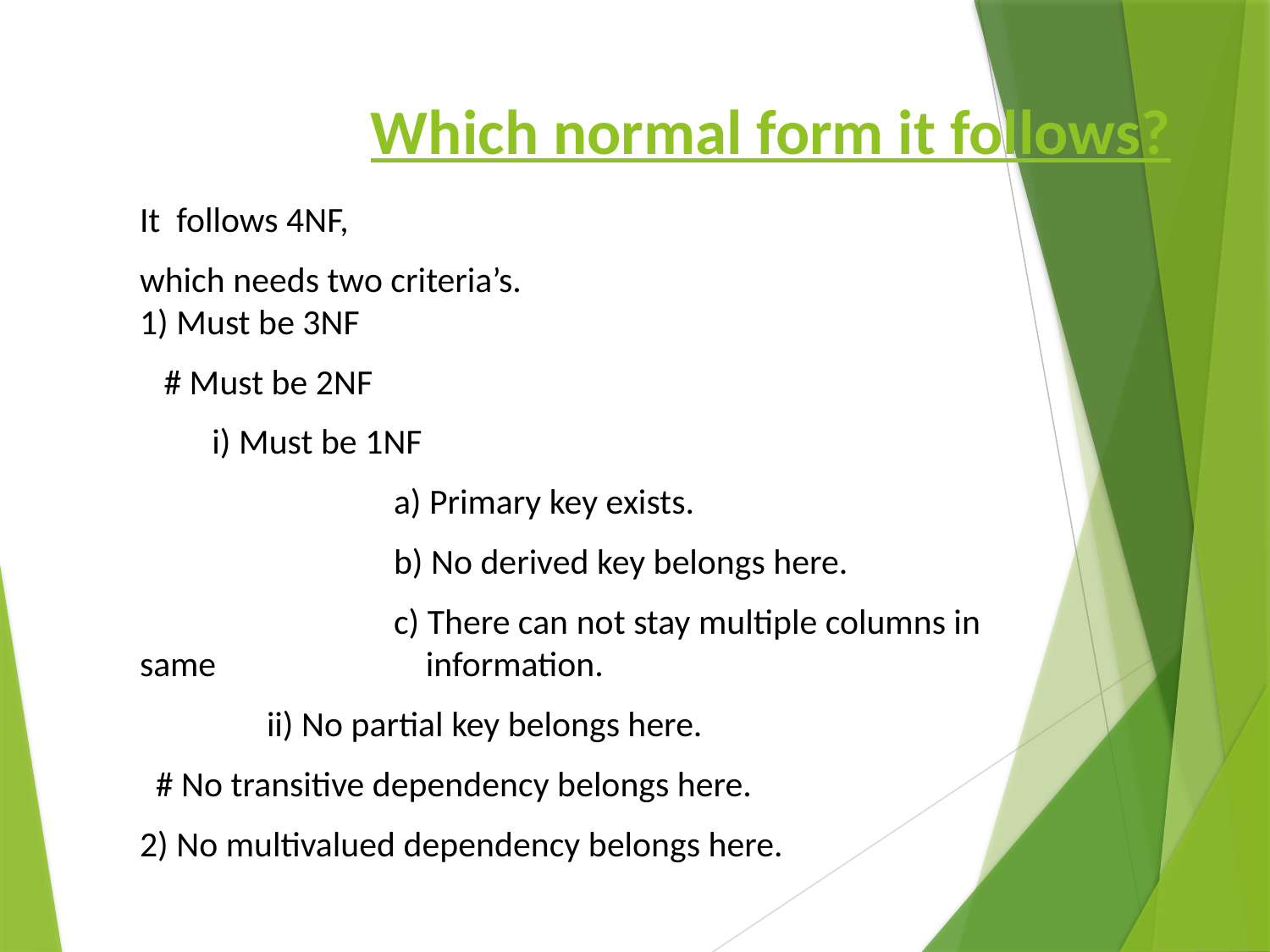

# Which normal form it follows?
It  follows 4NF,
which needs two criteria’s.
1) Must be 3NF
   # Must be 2NF
         i) Must be 1NF
		a) Primary key exists.
		b) No derived key belongs here.
		c) There can not stay multiple columns in same 		    information.
	ii) No partial key belongs here.
  # No transitive dependency belongs here.
2) No multivalued dependency belongs here.